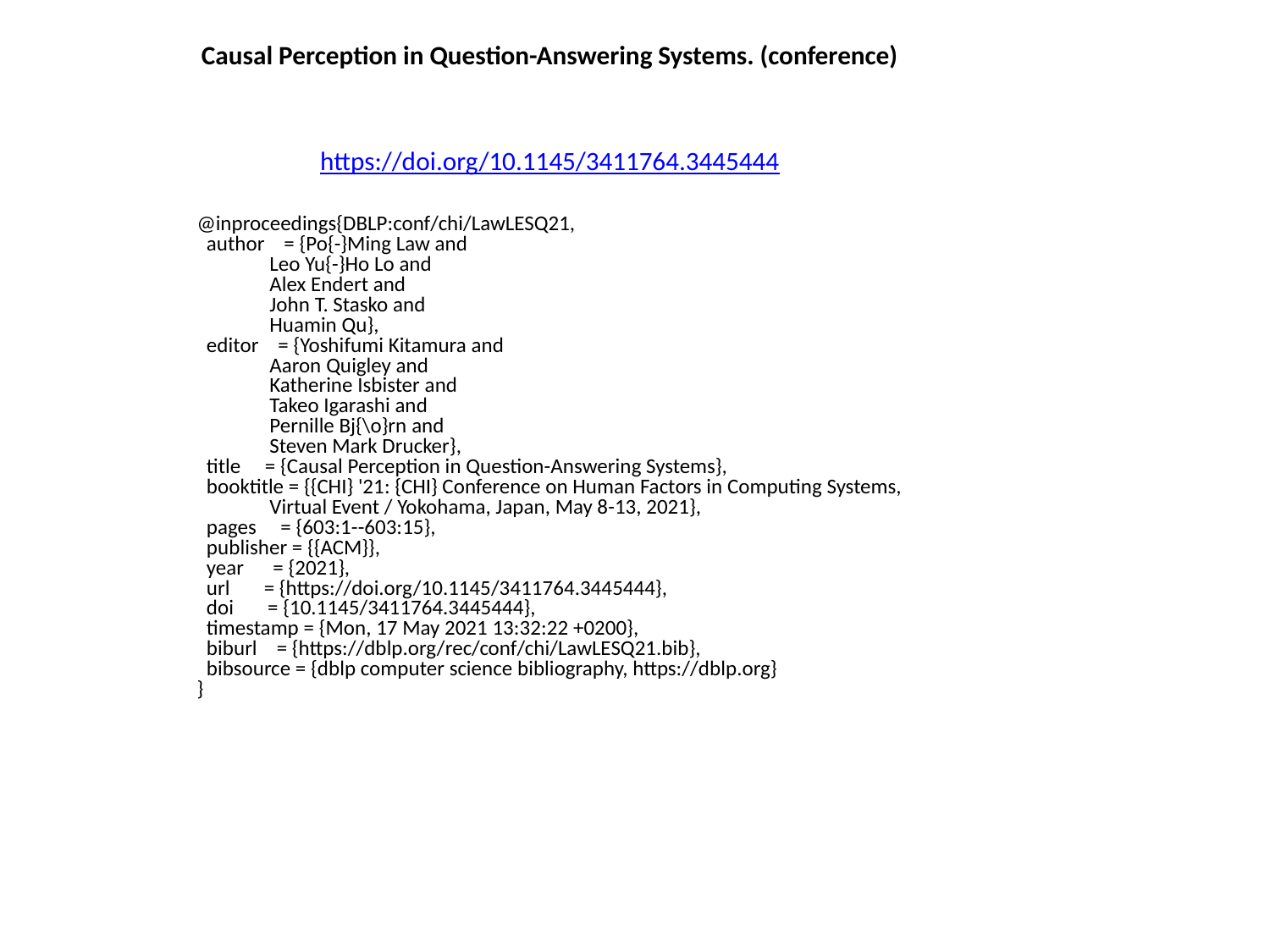

Causal Perception in Question-Answering Systems. (conference)

https://doi.org/10.1145/3411764.3445444

@inproceedings{DBLP:conf/chi/LawLESQ21,
  author    = {Po{-}Ming Law and
               Leo Yu{-}Ho Lo and
               Alex Endert and
               John T. Stasko and
               Huamin Qu},
  editor    = {Yoshifumi Kitamura and
               Aaron Quigley and
               Katherine Isbister and
               Takeo Igarashi and
               Pernille Bj{\o}rn and
               Steven Mark Drucker},
  title     = {Causal Perception in Question-Answering Systems},
  booktitle = {{CHI} '21: {CHI} Conference on Human Factors in Computing Systems,
               Virtual Event / Yokohama, Japan, May 8-13, 2021},
  pages     = {603:1--603:15},
  publisher = {{ACM}},
  year      = {2021},
  url       = {https://doi.org/10.1145/3411764.3445444},
  doi       = {10.1145/3411764.3445444},
  timestamp = {Mon, 17 May 2021 13:32:22 +0200},
  biburl    = {https://dblp.org/rec/conf/chi/LawLESQ21.bib},
  bibsource = {dblp computer science bibliography, https://dblp.org}
}